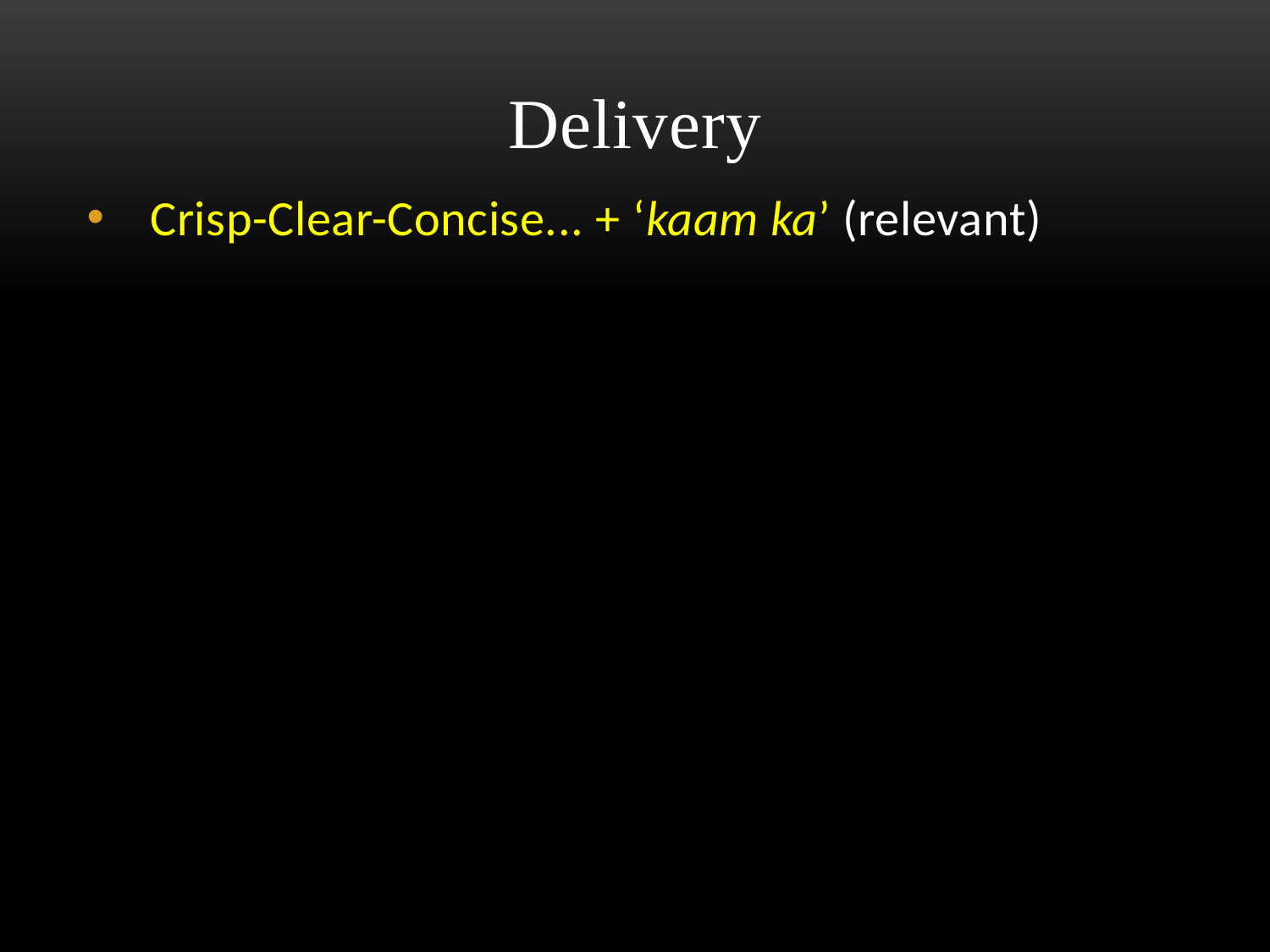

# Delivery
Crisp-Clear-Concise... + ‘kaam ka’ (relevant)